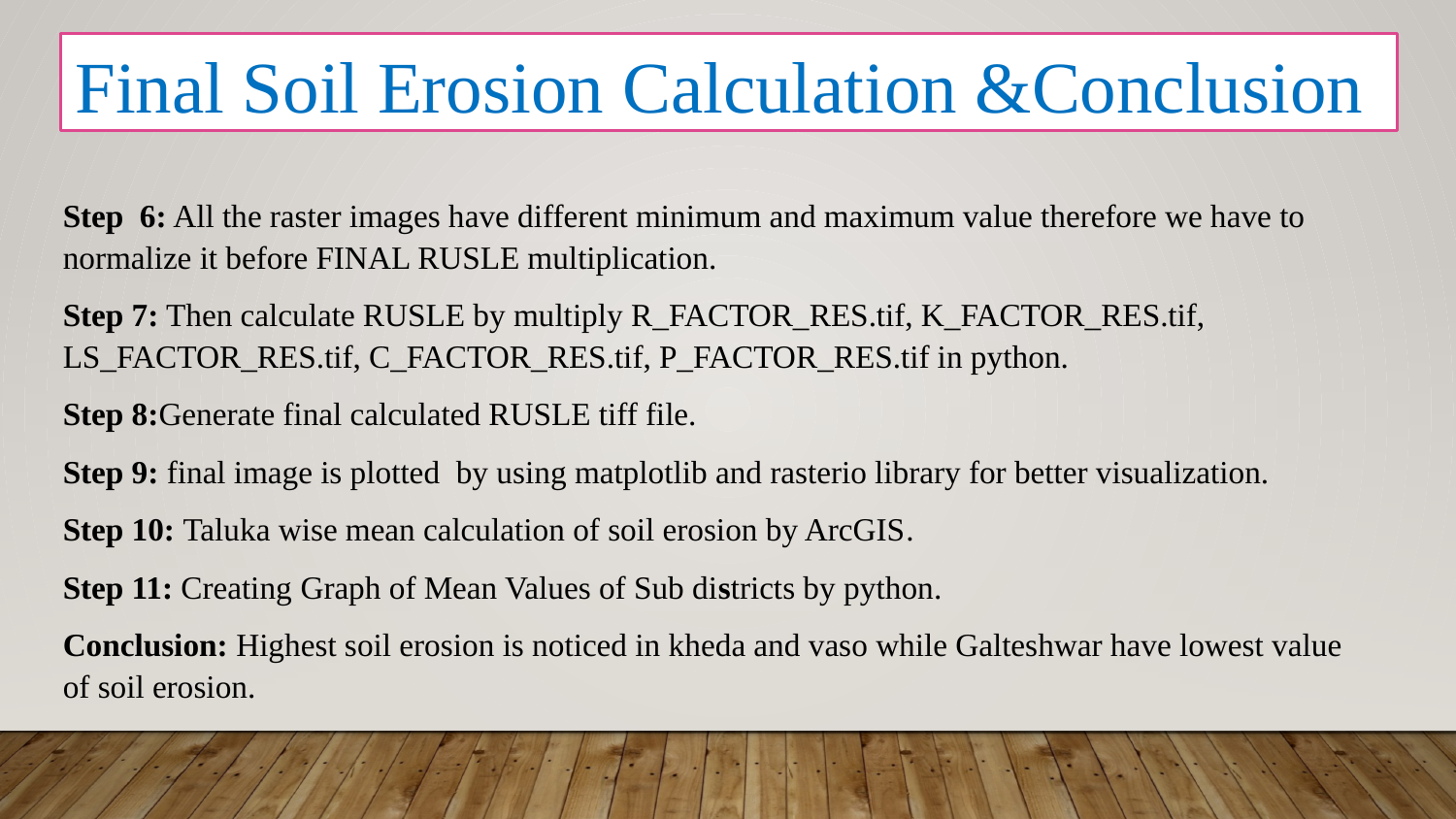

Final Soil Erosion Calculation &Conclusion
Step  6: All the raster images have different minimum and maximum value therefore we have to normalize it before FINAL RUSLE multiplication.
Step 7: Then calculate RUSLE by multiply R_FACTOR_RES.tif, K_FACTOR_RES.tif, LS_FACTOR_RES.tif, C_FACTOR_RES.tif, P_FACTOR_RES.tif in python.
Step 8:Generate final calculated RUSLE tiff file.
Step 9: final image is plotted  by using matplotlib and rasterio library for better visualization.
Step 10: Taluka wise mean calculation of soil erosion by ArcGIS.
Step 11: Creating Graph of Mean Values of Sub districts by python.
Conclusion: Highest soil erosion is noticed in kheda and vaso while Galteshwar have lowest value of soil erosion.